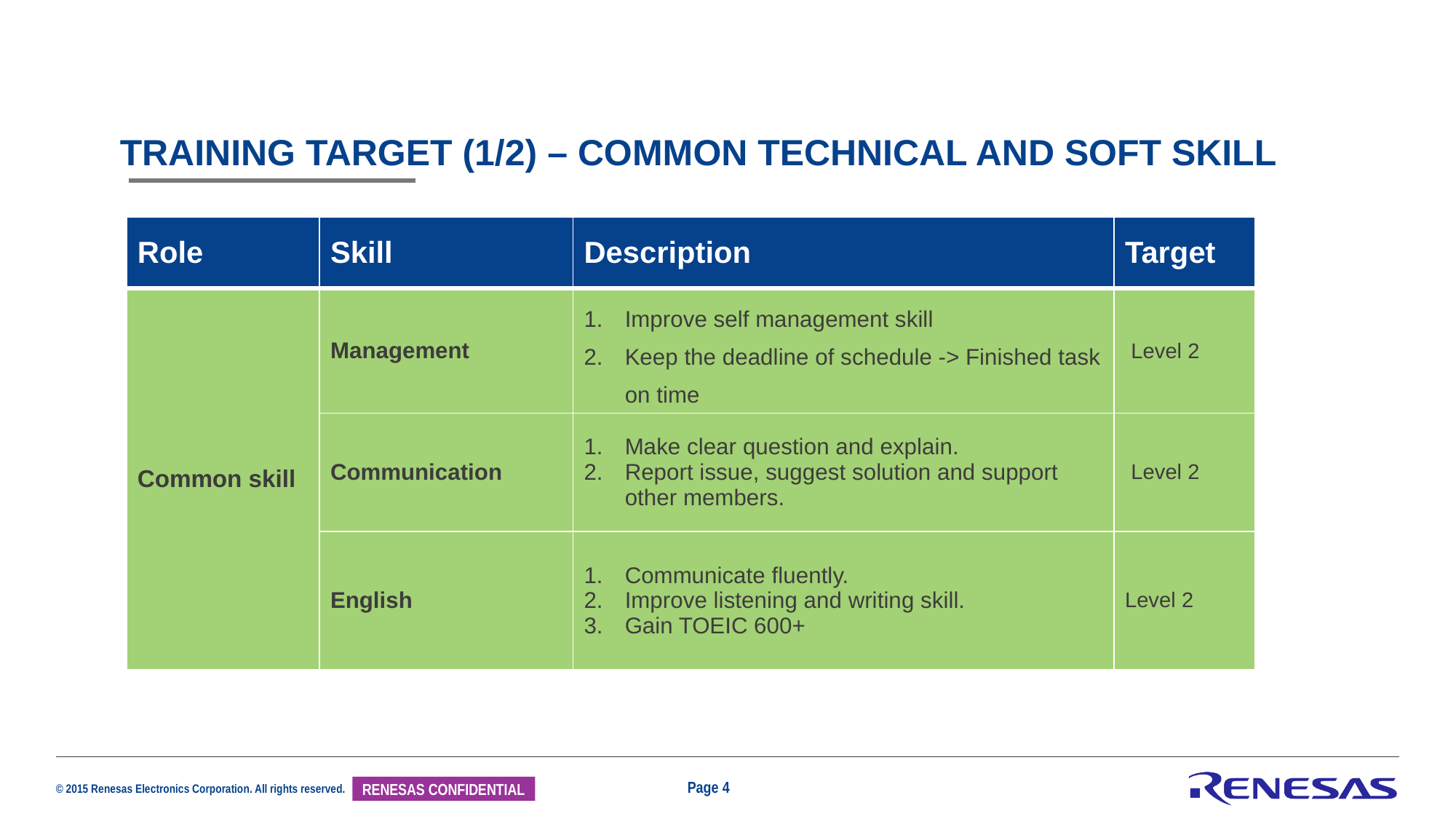

TRAINING TARGET (1/2) – COMMON TECHNICAL AND SOFT SKILL
| Role | Skill | Description | Target |
| --- | --- | --- | --- |
| Common skill | Management | Improve self management skill Keep the deadline of schedule -> Finished task on time | Level 2 |
|  | Communication | Make clear question and explain. Report issue, suggest solution and support other members. | Level 2 |
|  | English | Communicate fluently. Improve listening and writing skill. Gain TOEIC 600+ | Level 2 |
Page 4